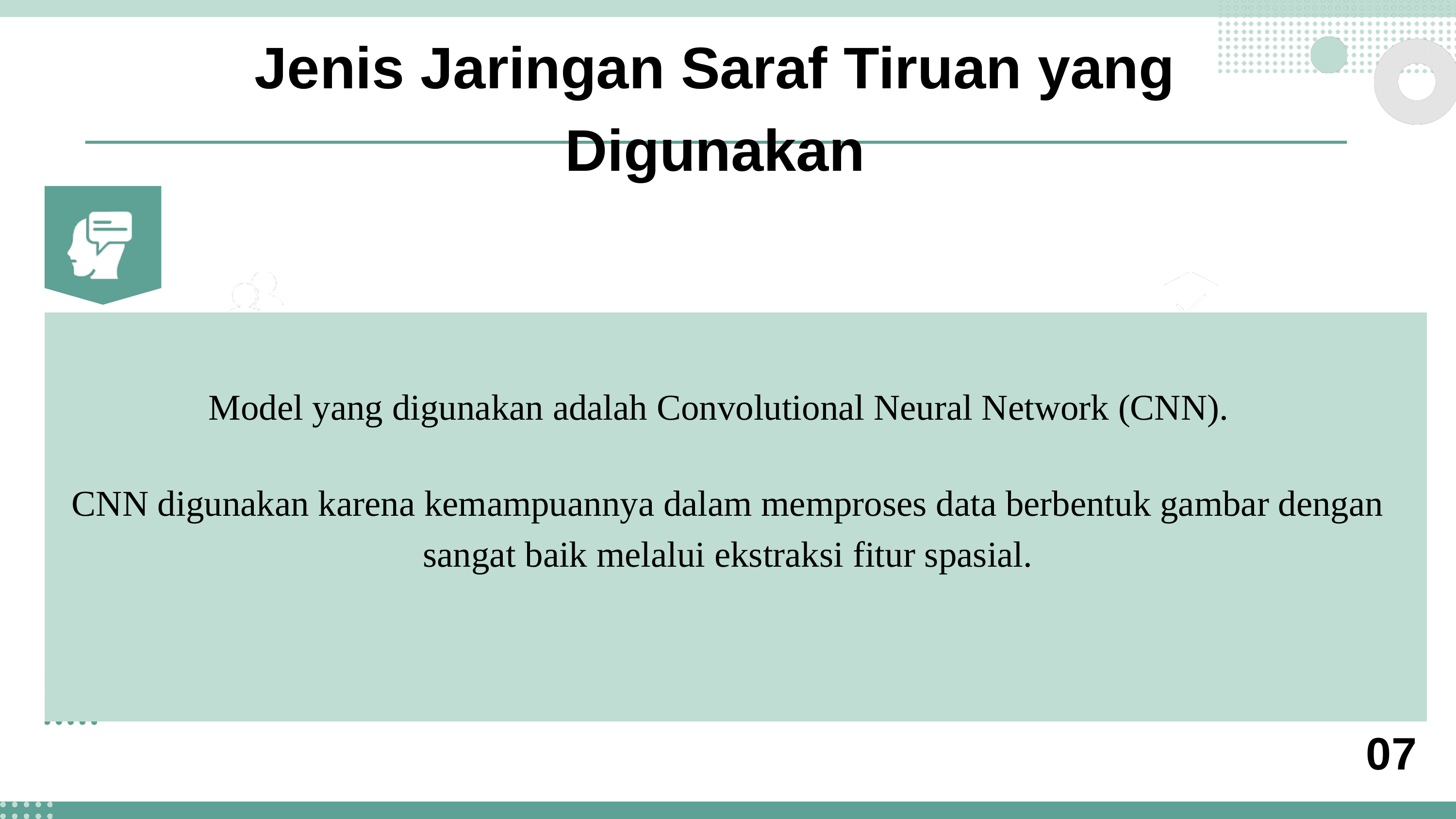

Jenis Jaringan Saraf Tiruan yang Digunakan

Model yang digunakan adalah Convolutional Neural Network (CNN).
CNN digunakan karena kemampuannya dalam memproses data berbentuk gambar dengan sangat baik melalui ekstraksi fitur spasial.

07